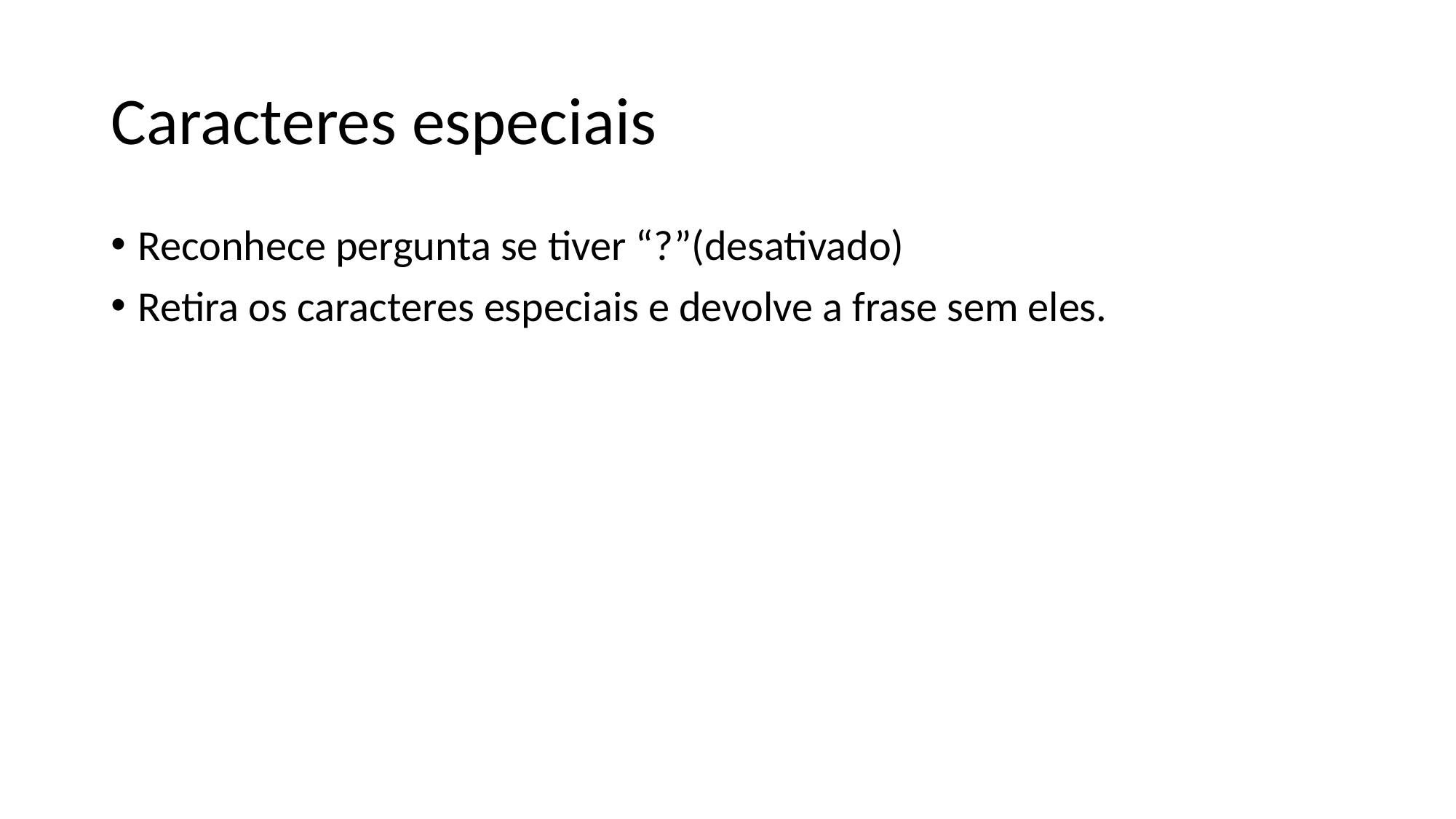

# Caracteres especiais
Reconhece pergunta se tiver “?”(desativado)
Retira os caracteres especiais e devolve a frase sem eles.